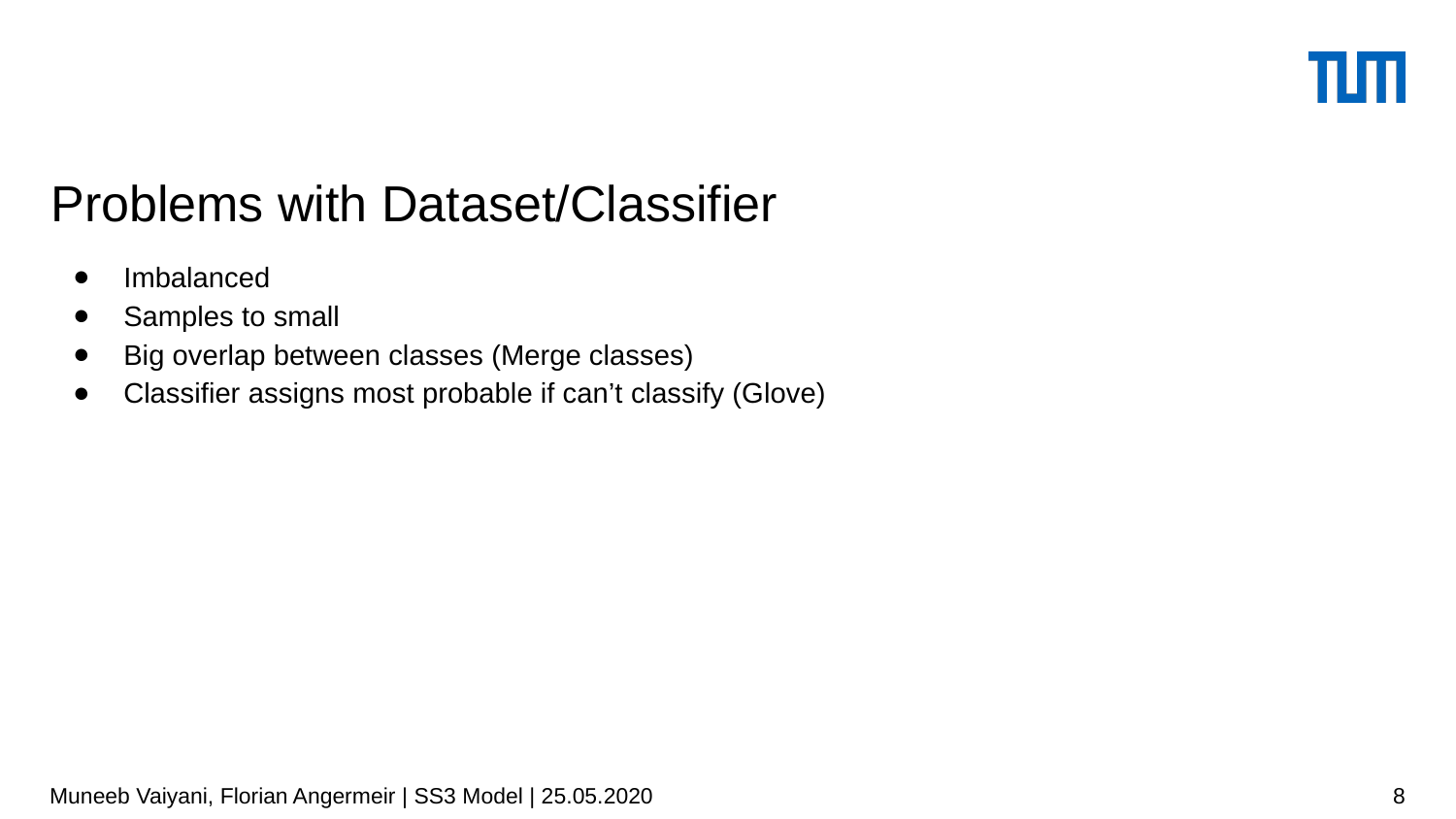

# Problems with Dataset/Classifier
Imbalanced
Samples to small
Big overlap between classes (Merge classes)
Classifier assigns most probable if can’t classify (Glove)

Muneeb Vaiyani, Florian Angermeir | SS3 Model | 25.05.2020
8